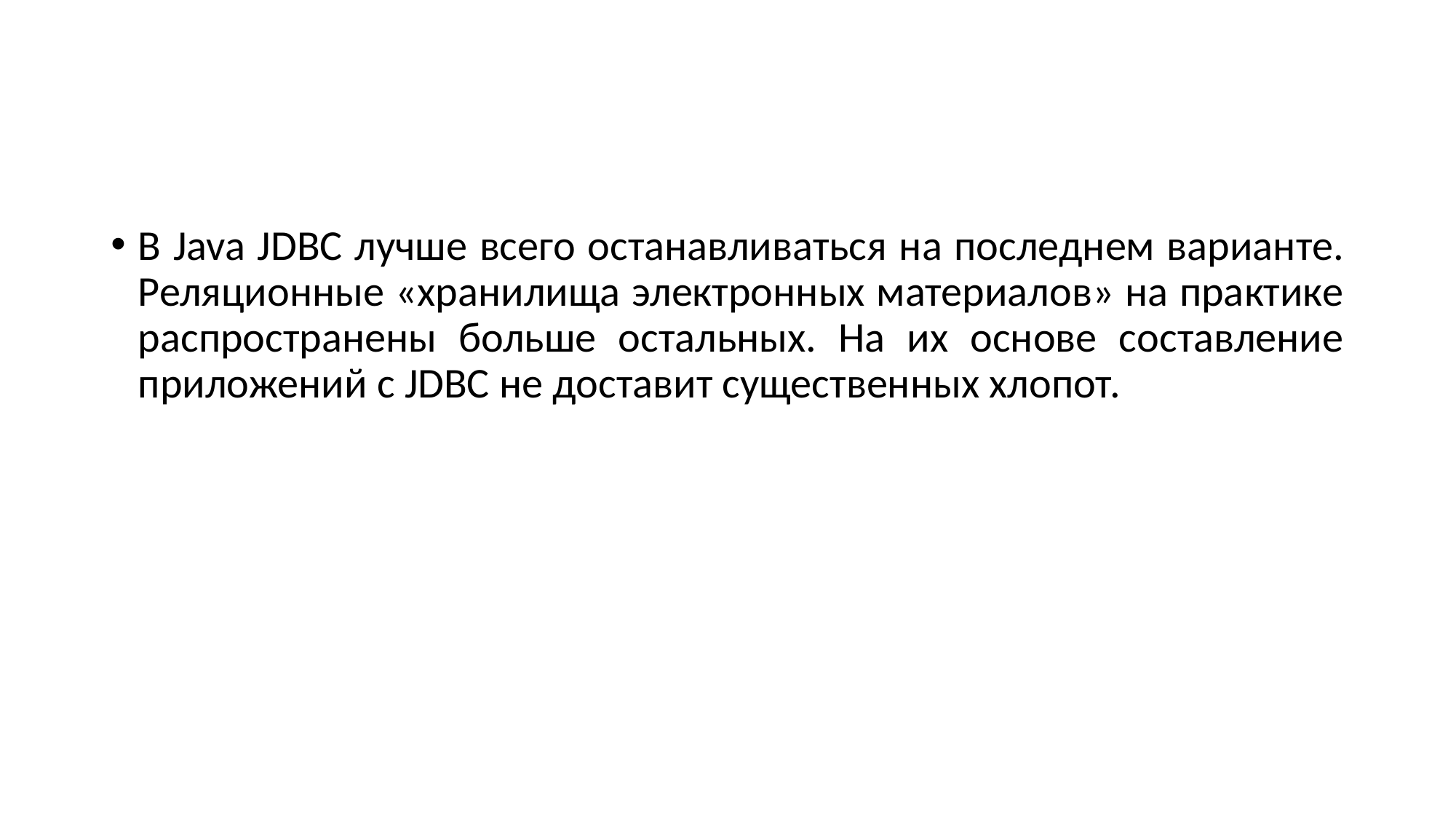

#
В Java JDBC лучше всего останавливаться на последнем варианте. Реляционные «хранилища электронных материалов» на практике распространены больше остальных. На их основе составление приложений с JDBC не доставит существенных хлопот.